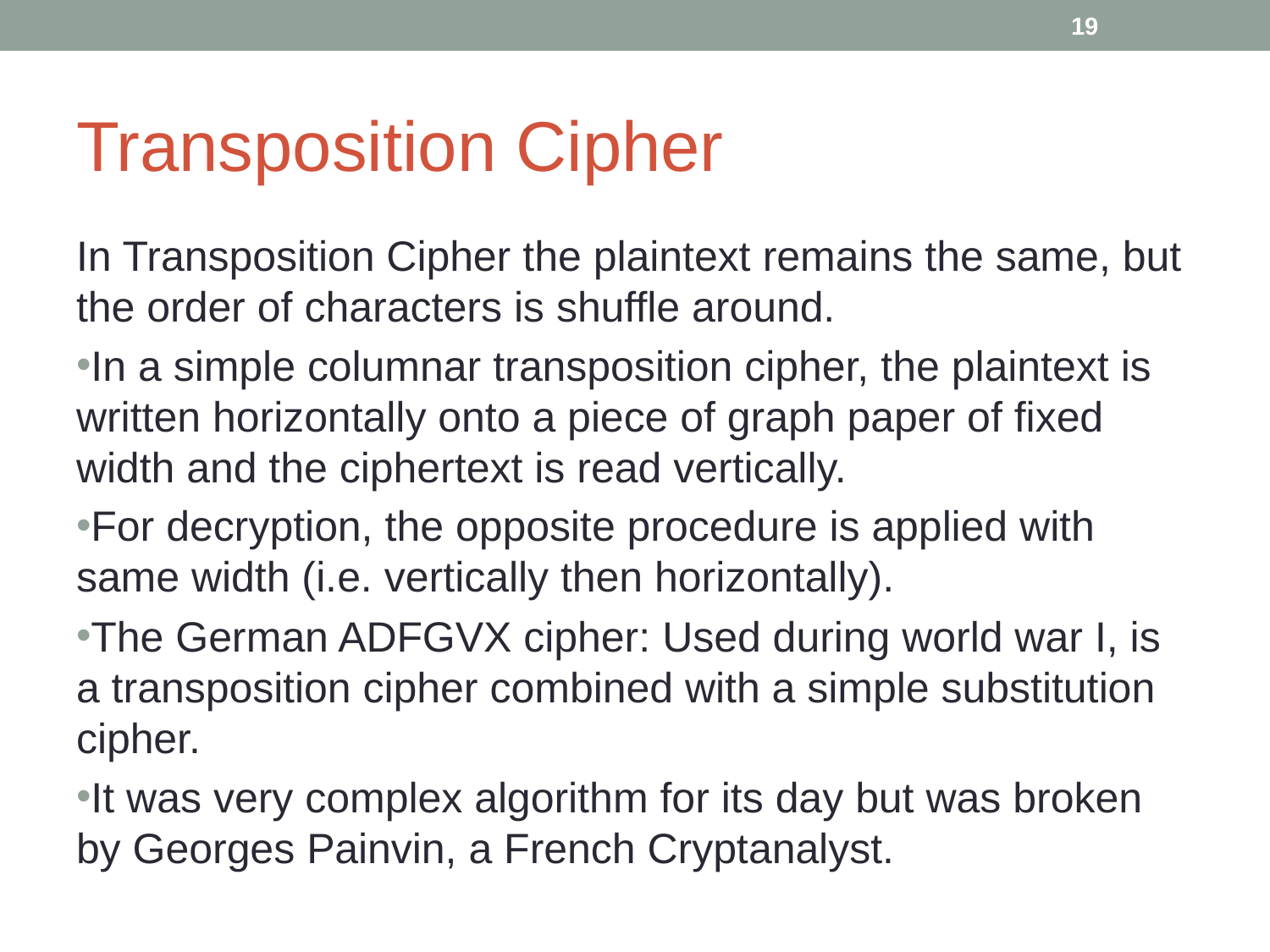

19
# Transposition Cipher
In Transposition Cipher the plaintext remains the same, but the order of characters is shuffle around.
In a simple columnar transposition cipher, the plaintext is written horizontally onto a piece of graph paper of fixed width and the ciphertext is read vertically.
For decryption, the opposite procedure is applied with same width (i.e. vertically then horizontally).
The German ADFGVX cipher: Used during world war I, is a transposition cipher combined with a simple substitution cipher.
It was very complex algorithm for its day but was broken by Georges Painvin, a French Cryptanalyst.